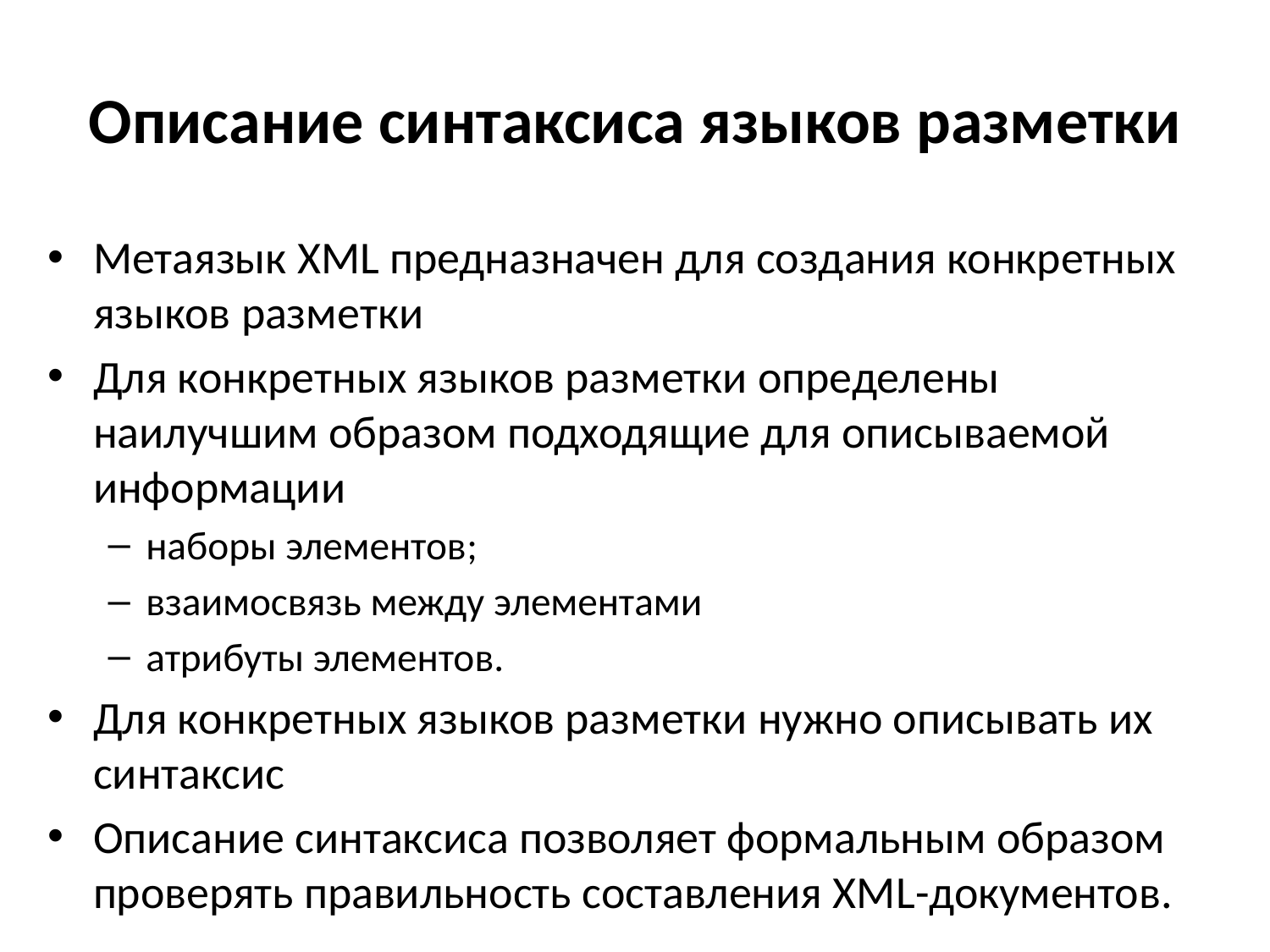

# Описание синтаксиса языков разметки
Метаязык XML предназначен для создания конкретных языков разметки
Для конкретных языков разметки определены наилучшим образом подходящие для описываемой информации
наборы элементов;
взаимосвязь между элементами
атрибуты элементов.
Для конкретных языков разметки нужно описывать их синтаксис
Описание синтаксиса позволяет формальным образом проверять правильность составления XML-документов.